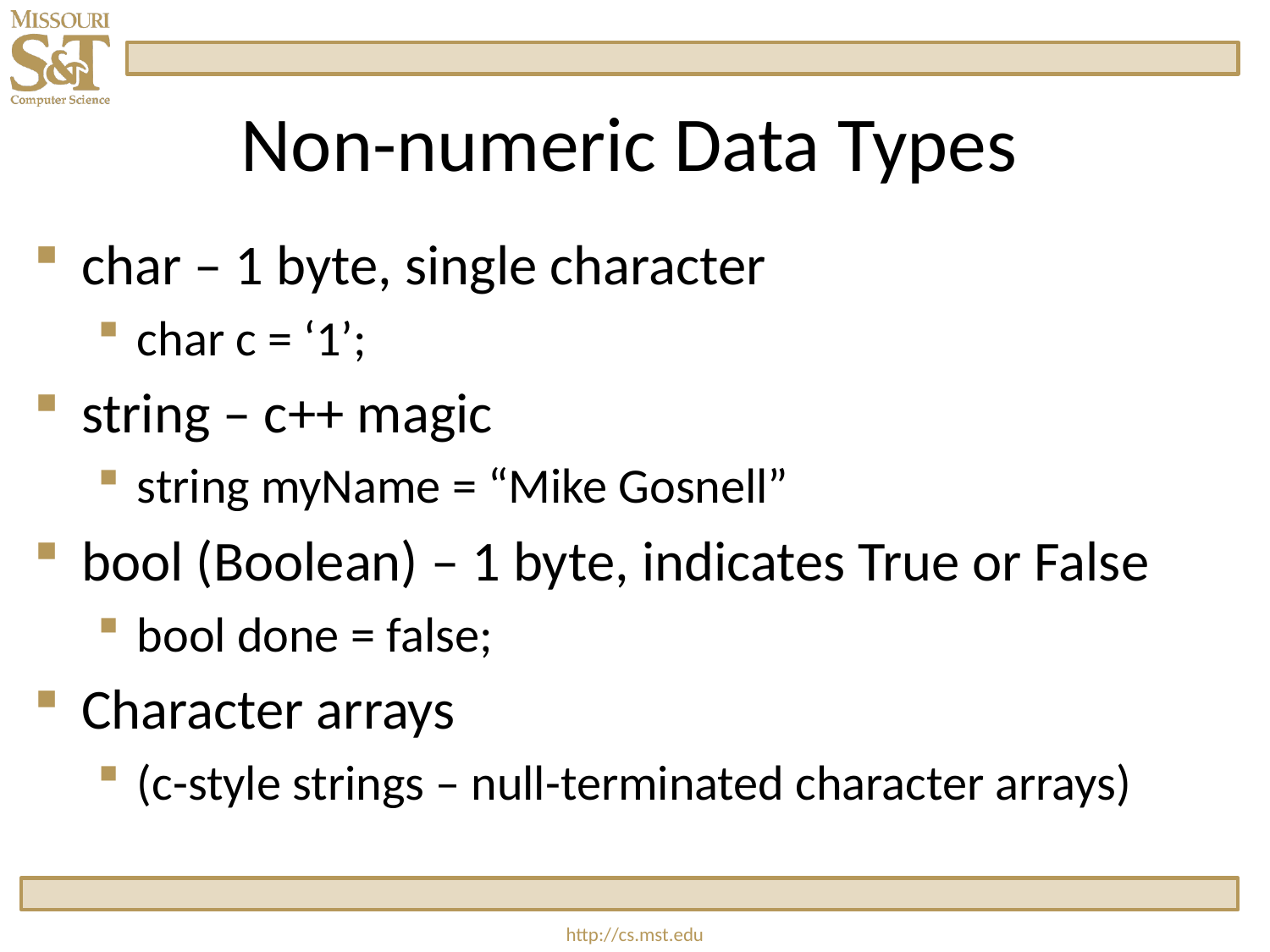

# Non-numeric Data Types
char – 1 byte, single character
char c = ‘1’;
string – c++ magic
string myName = “Mike Gosnell”
bool (Boolean) – 1 byte, indicates True or False
bool done = false;
Character arrays
(c-style strings – null-terminated character arrays)